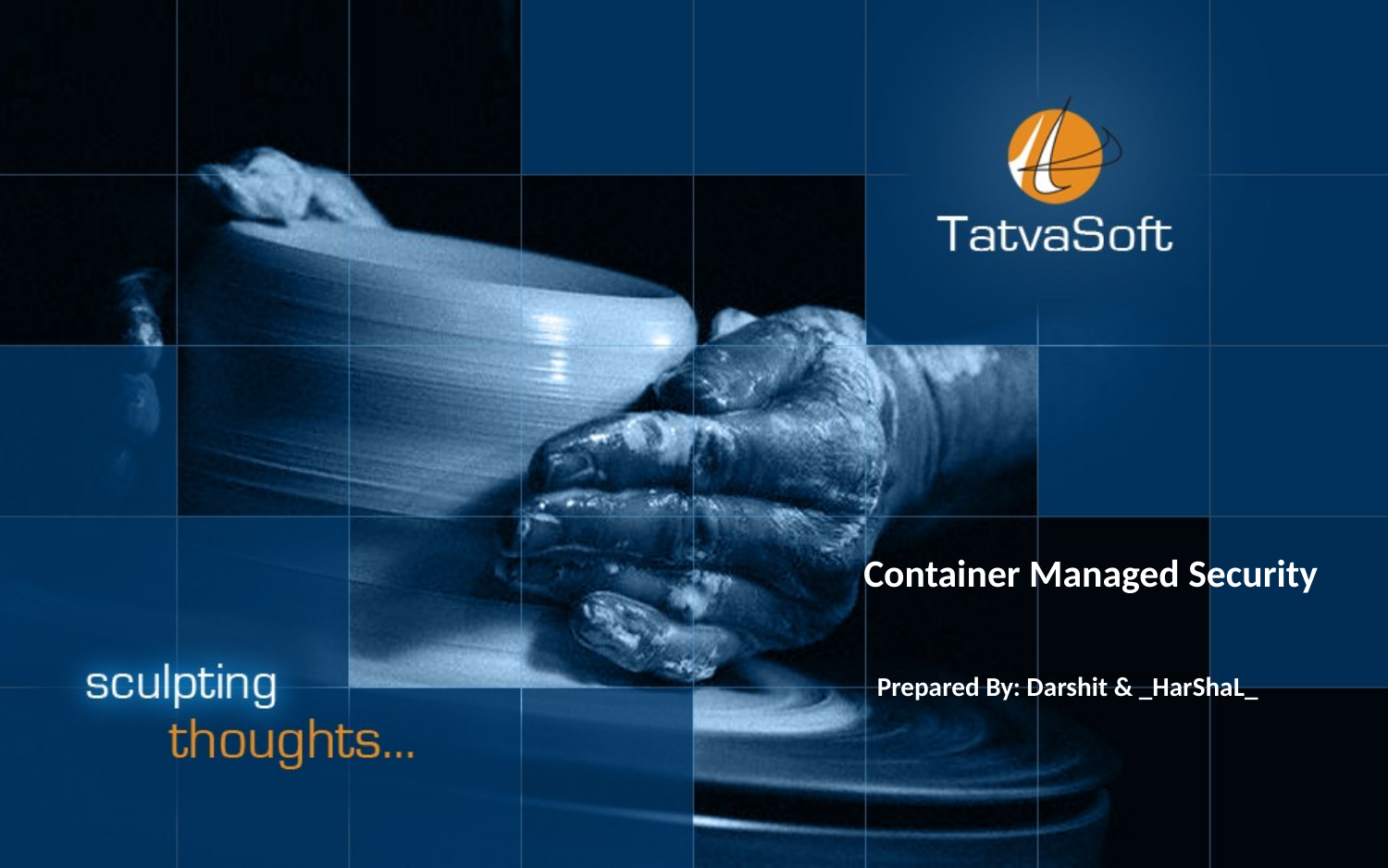

Container Managed Security
Prepared By: Darshit & _HarShaL_